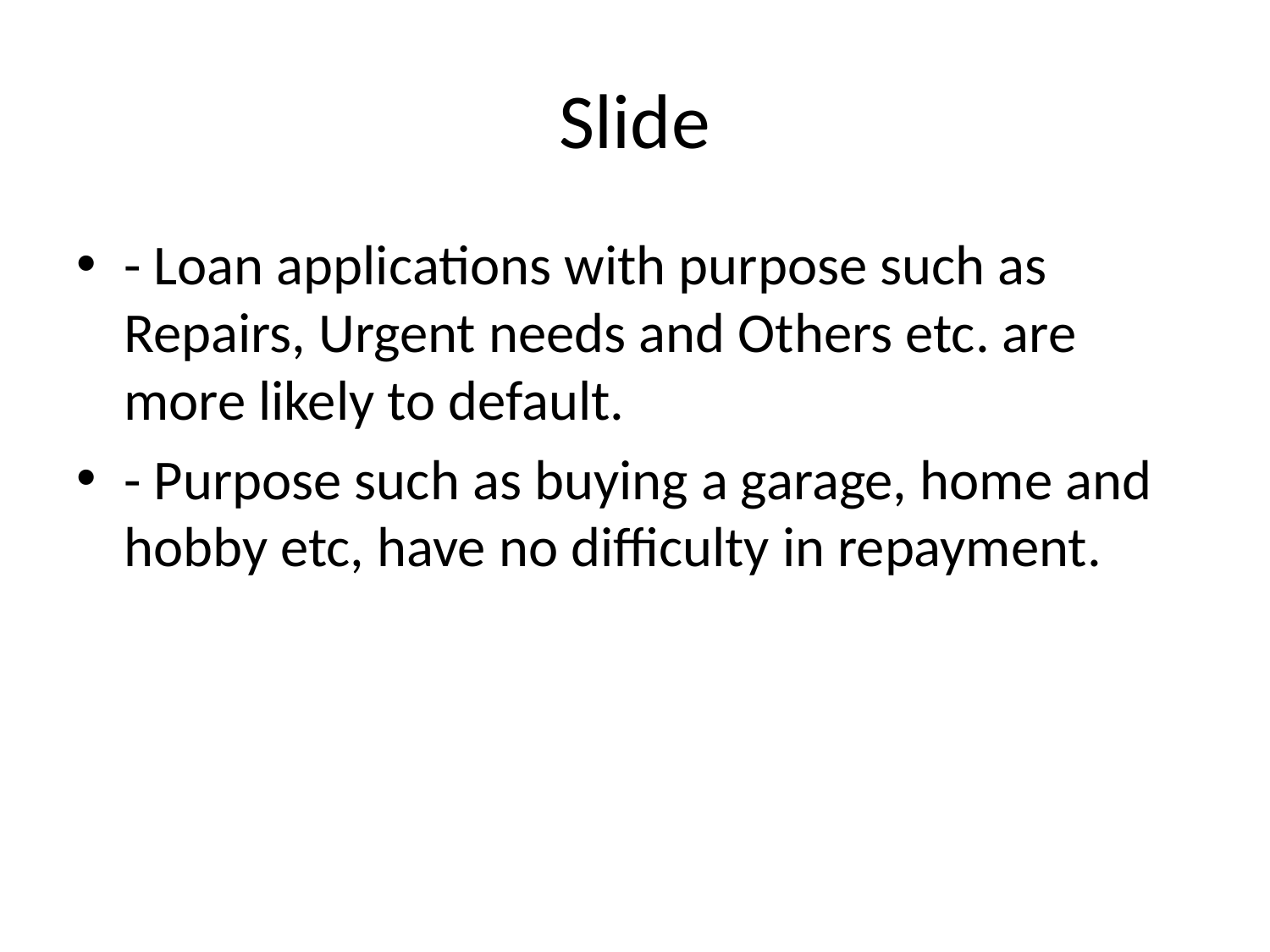

# Slide
- Loan applications with purpose such as Repairs, Urgent needs and Others etc. are more likely to default.
- Purpose such as buying a garage, home and hobby etc, have no difficulty in repayment.